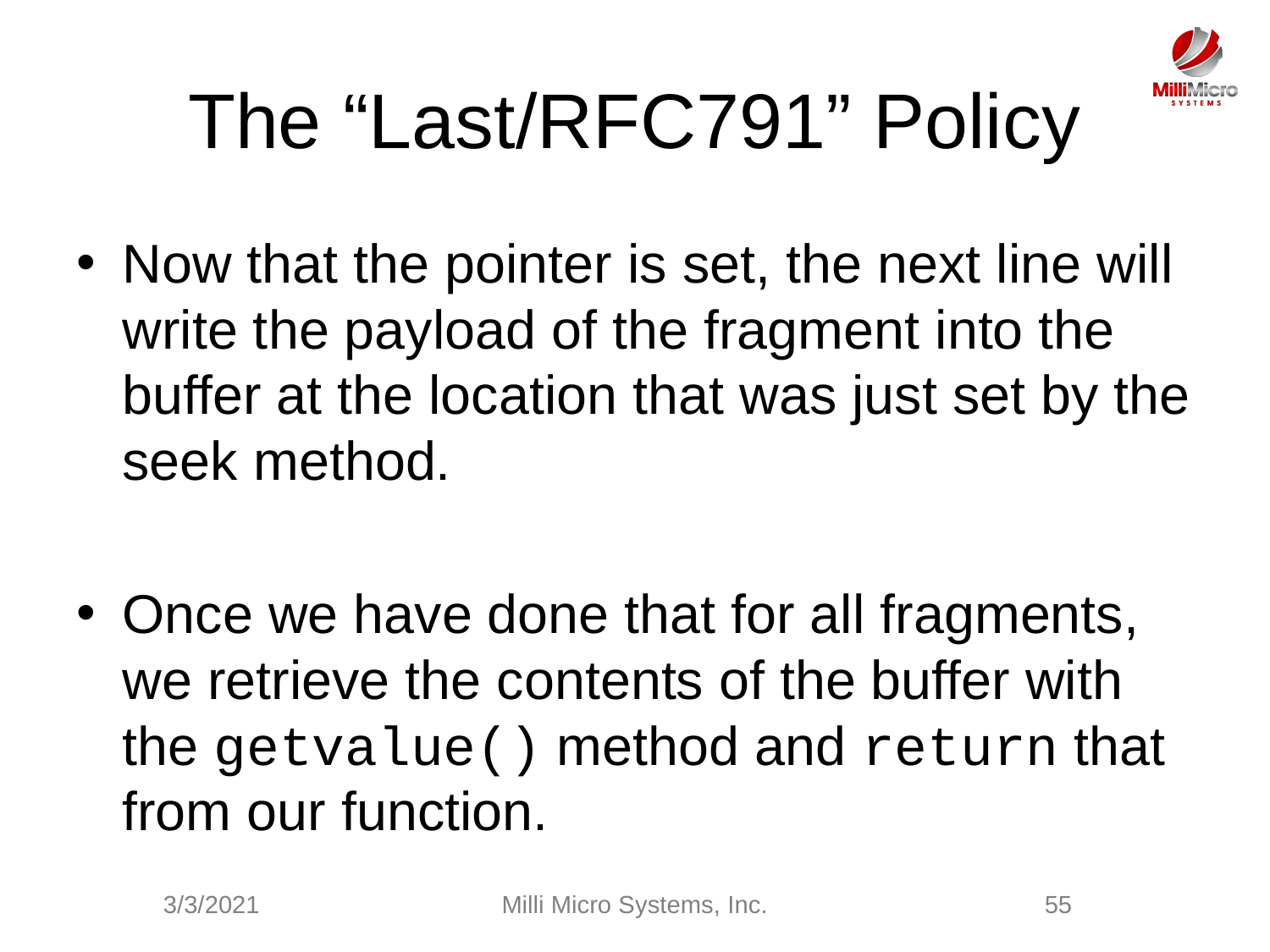

# The “Last/RFC791” Policy
Now that the pointer is set, the next line will write the payload of the fragment into the buffer at the location that was just set by the seek method.

Once we have done that for all fragments, we retrieve the contents of the buffer with the getvalue() method and return that from our function.
3/3/2021
Milli Micro Systems, Inc.
55